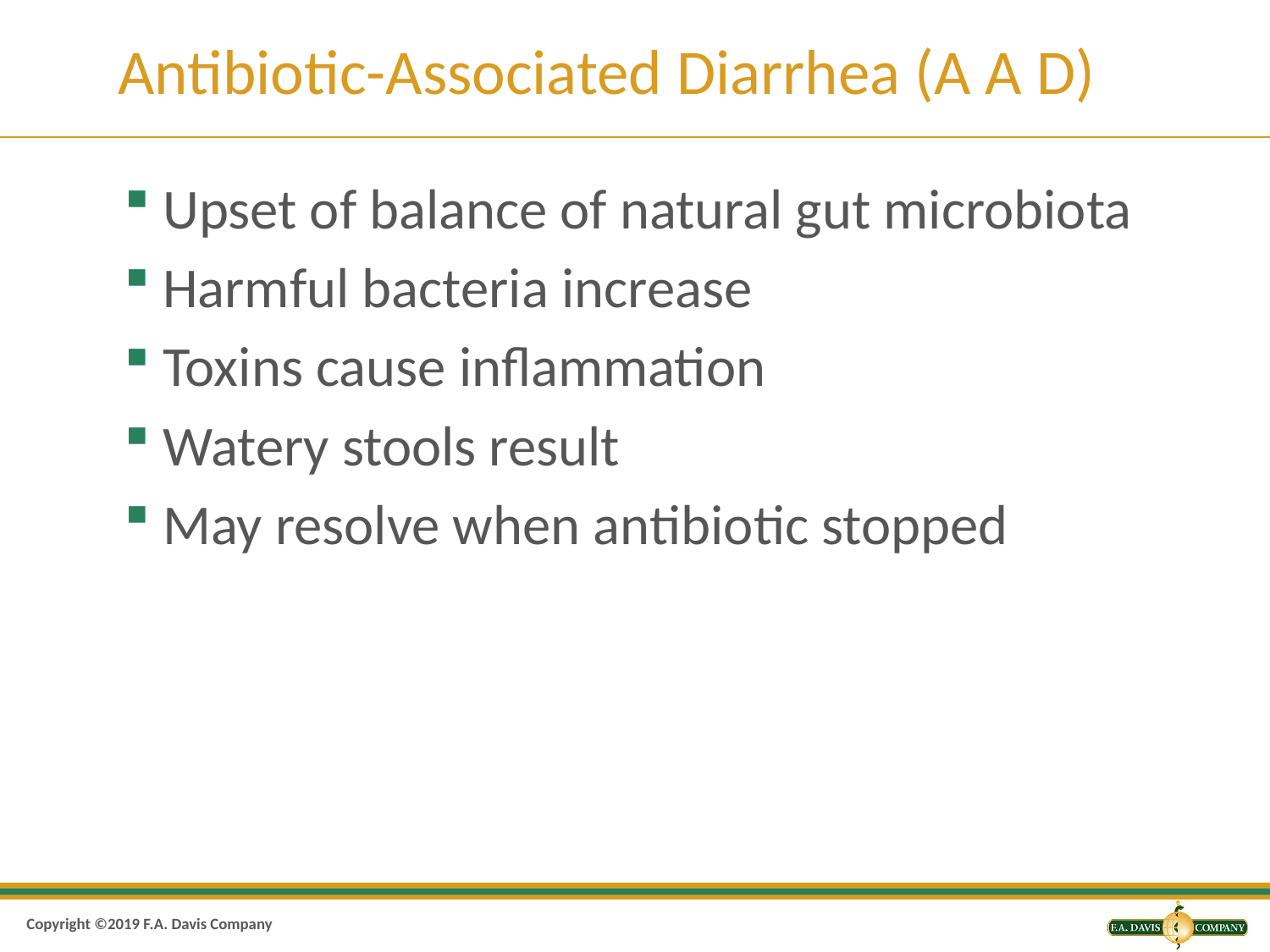

# Antibiotic-Associated Diarrhea (A A D)
Upset of balance of natural gut microbiota
Harmful bacteria increase
Toxins cause inflammation
Watery stools result
May resolve when antibiotic stopped